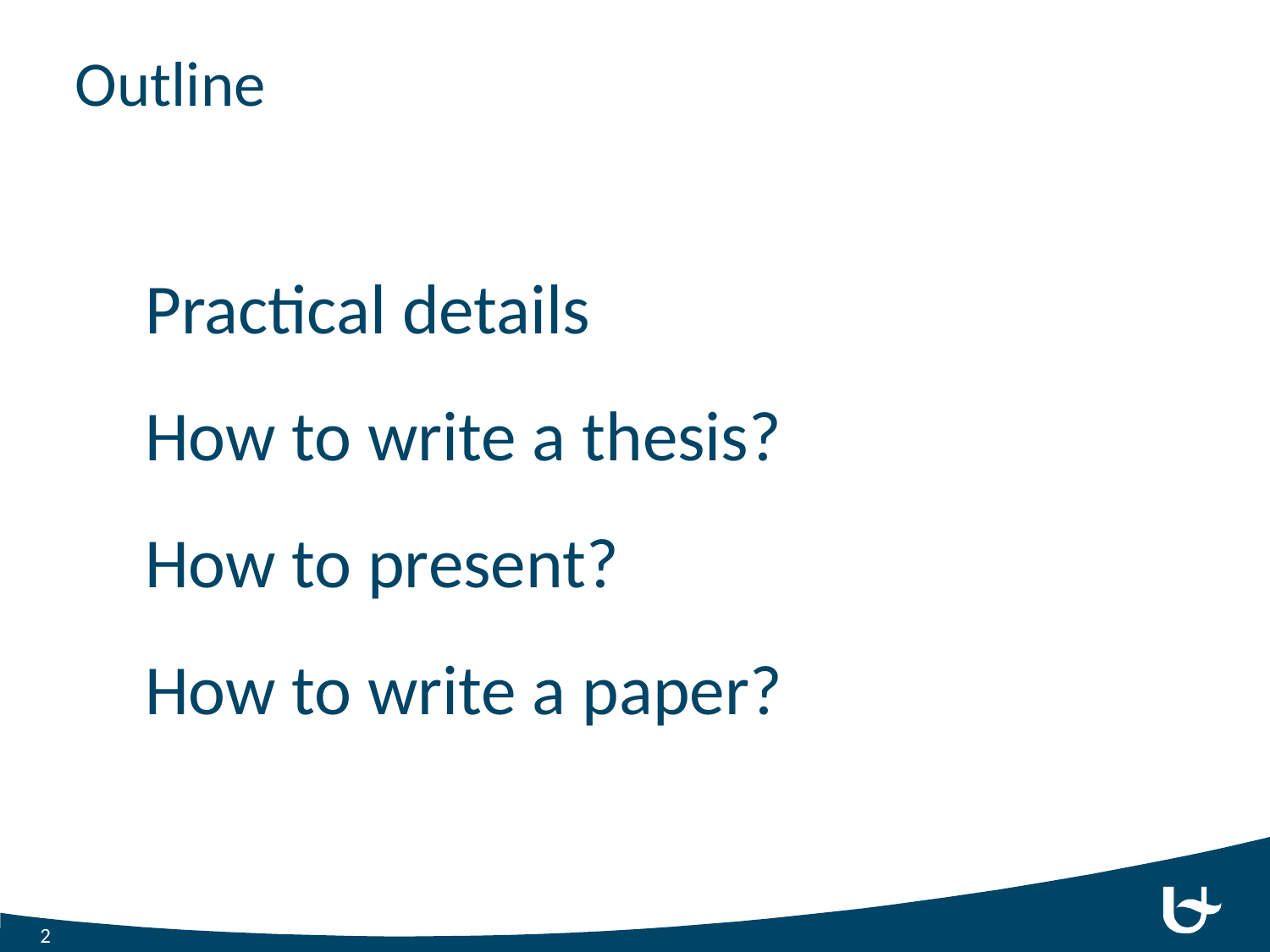

# Outline
Practical details
How to write a thesis?
How to present?
How to write a paper?

2